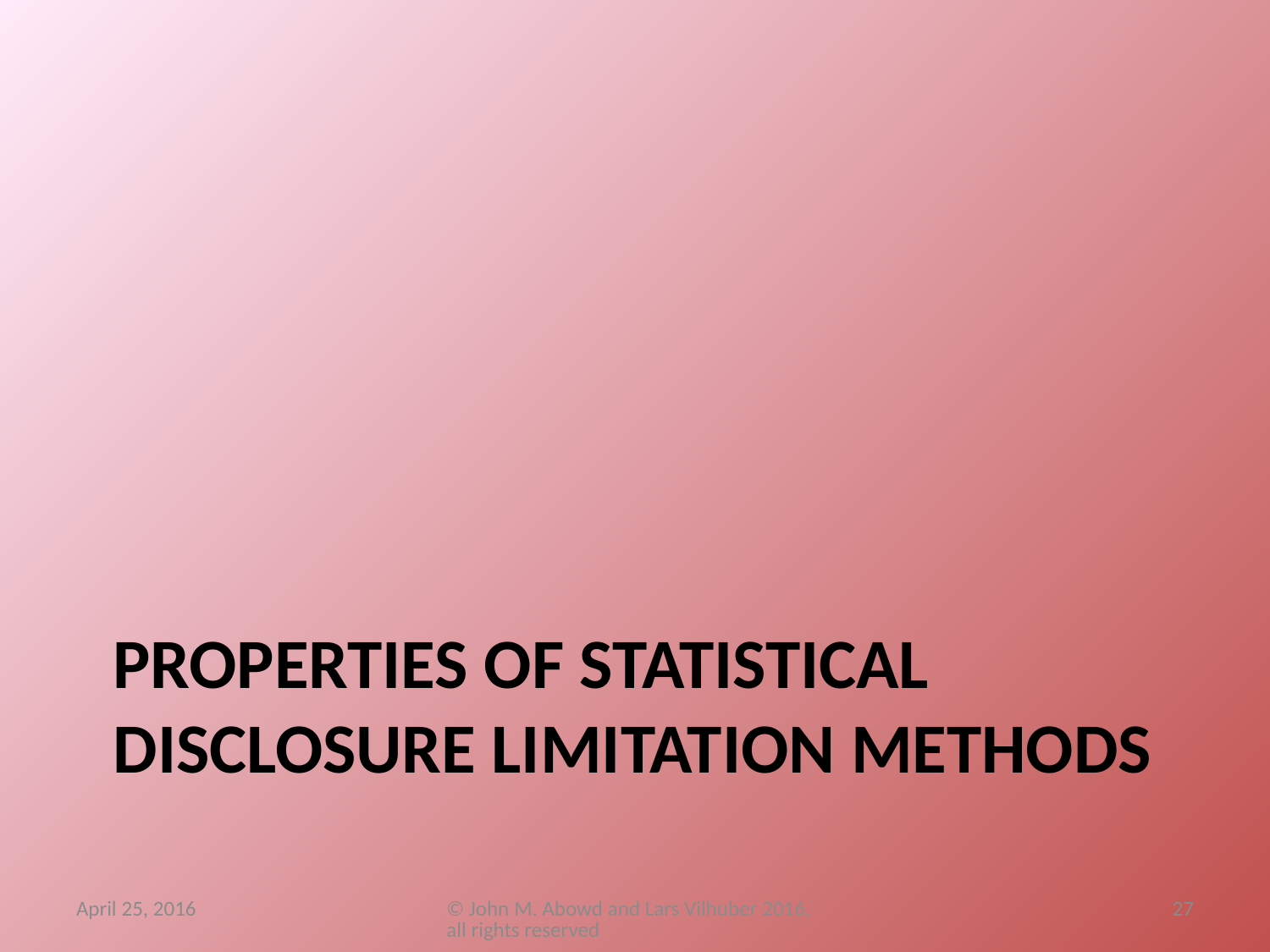

# Properties of statistical disclosure limitation methods
April 25, 2016
© John M. Abowd and Lars Vilhuber 2016, all rights reserved
27